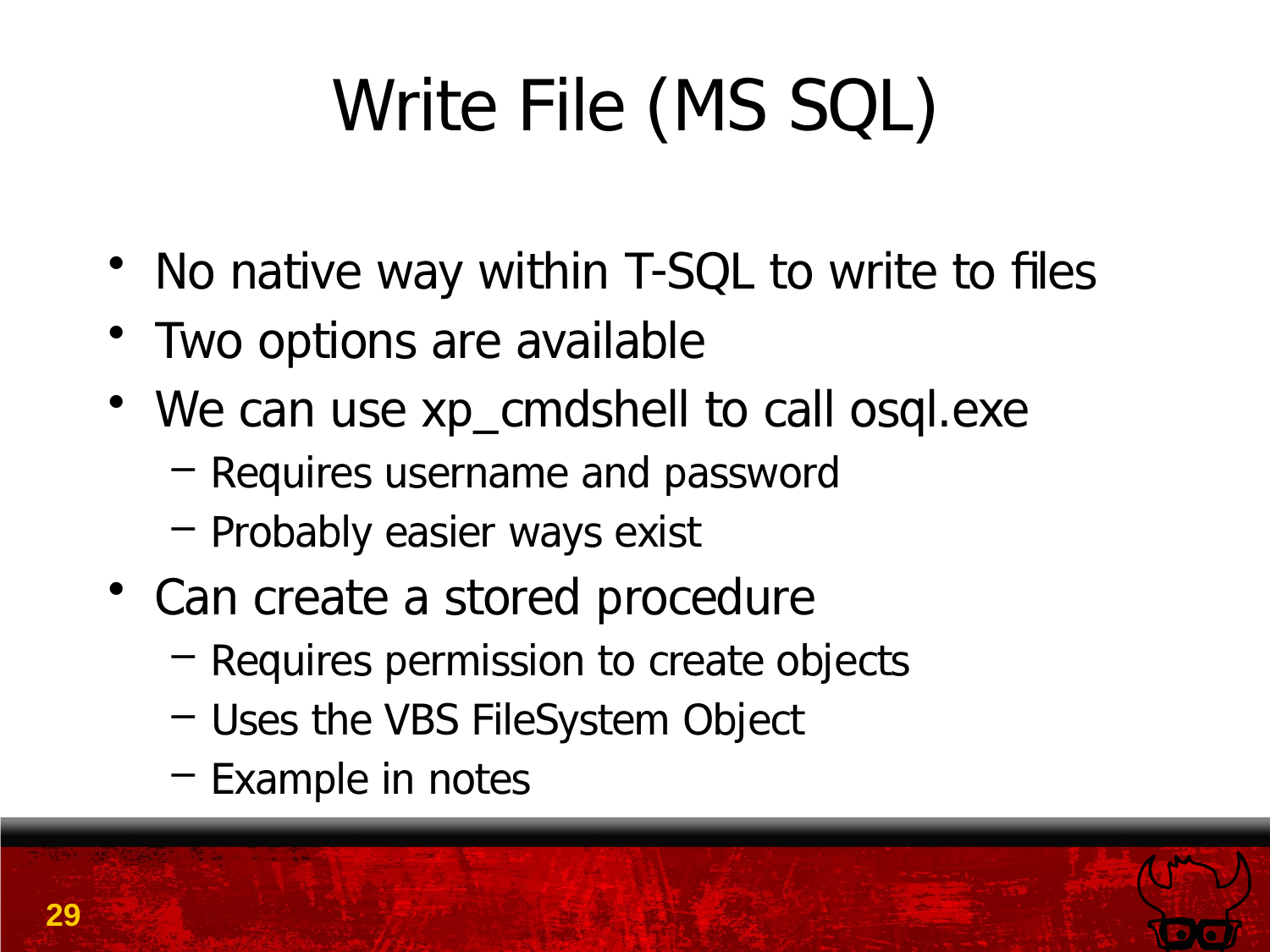

# Write File (MS SQL)
No native way within T-SQL to write to files
Two options are available
We can use xp_cmdshell to call osql.exe
Requires username and password
Probably easier ways exist
Can create a stored procedure
Requires permission to create objects
Uses the VBS FileSystem Object
Example in notes